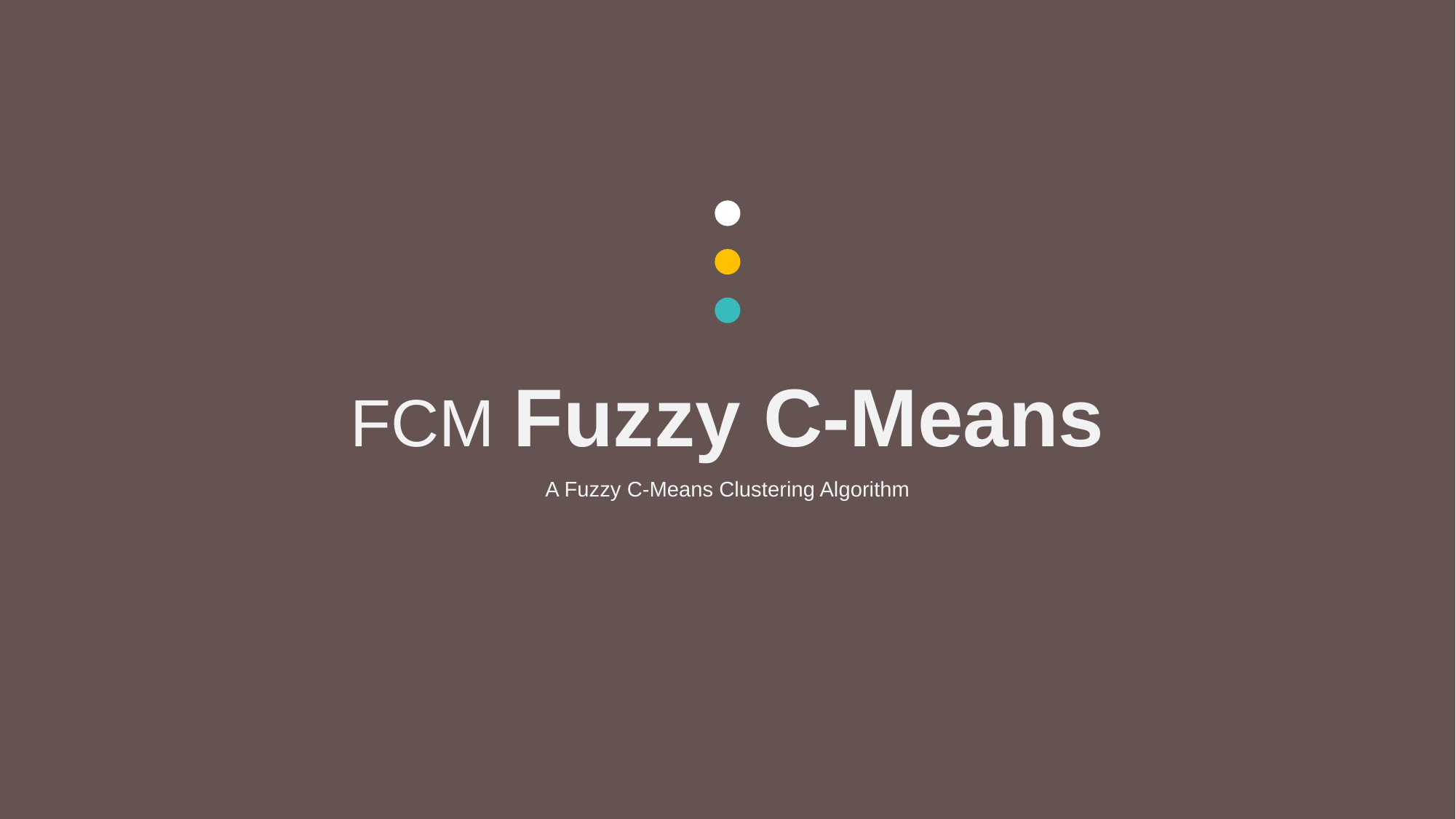

FCM Fuzzy C-Means
A Fuzzy C-Means Clustering Algorithm